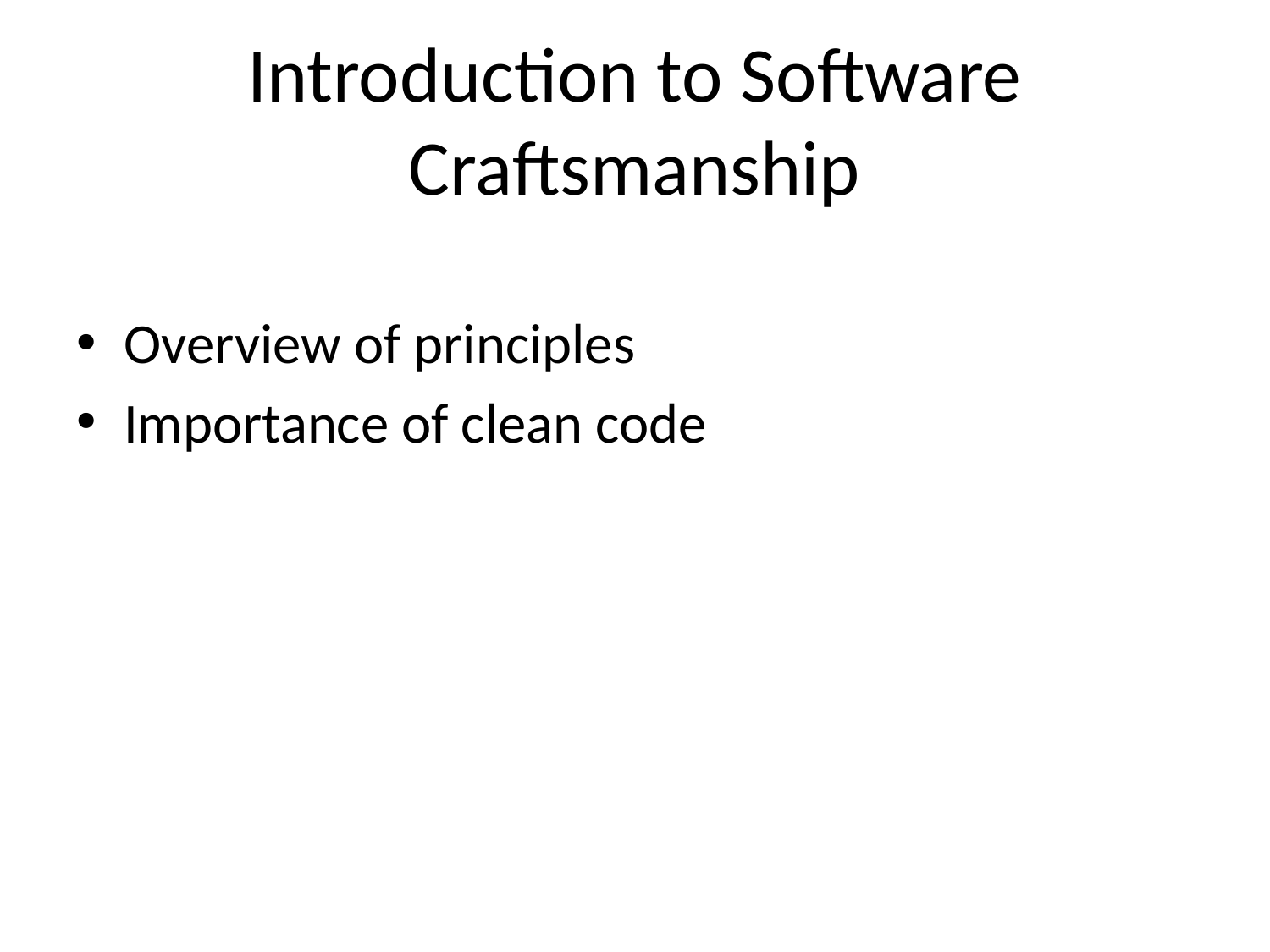

# Introduction to Software Craftsmanship

Overview of principles
Importance of clean code